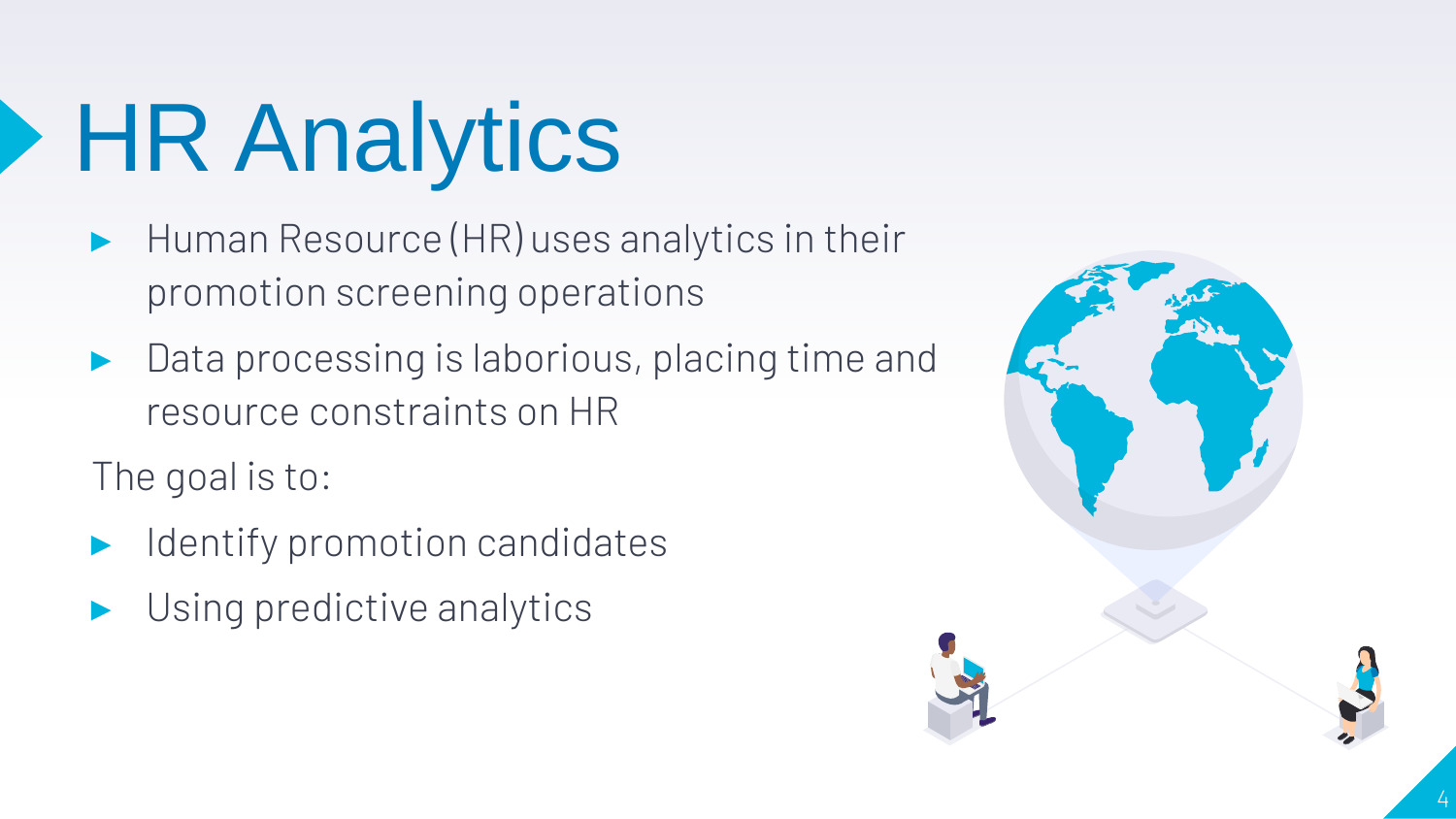

# HR Analytics
Human Resource (HR) uses analytics in their promotion screening operations
Data processing is laborious, placing time and resource constraints on HR
The goal is to:
Identify promotion candidates
Using predictive analytics

4